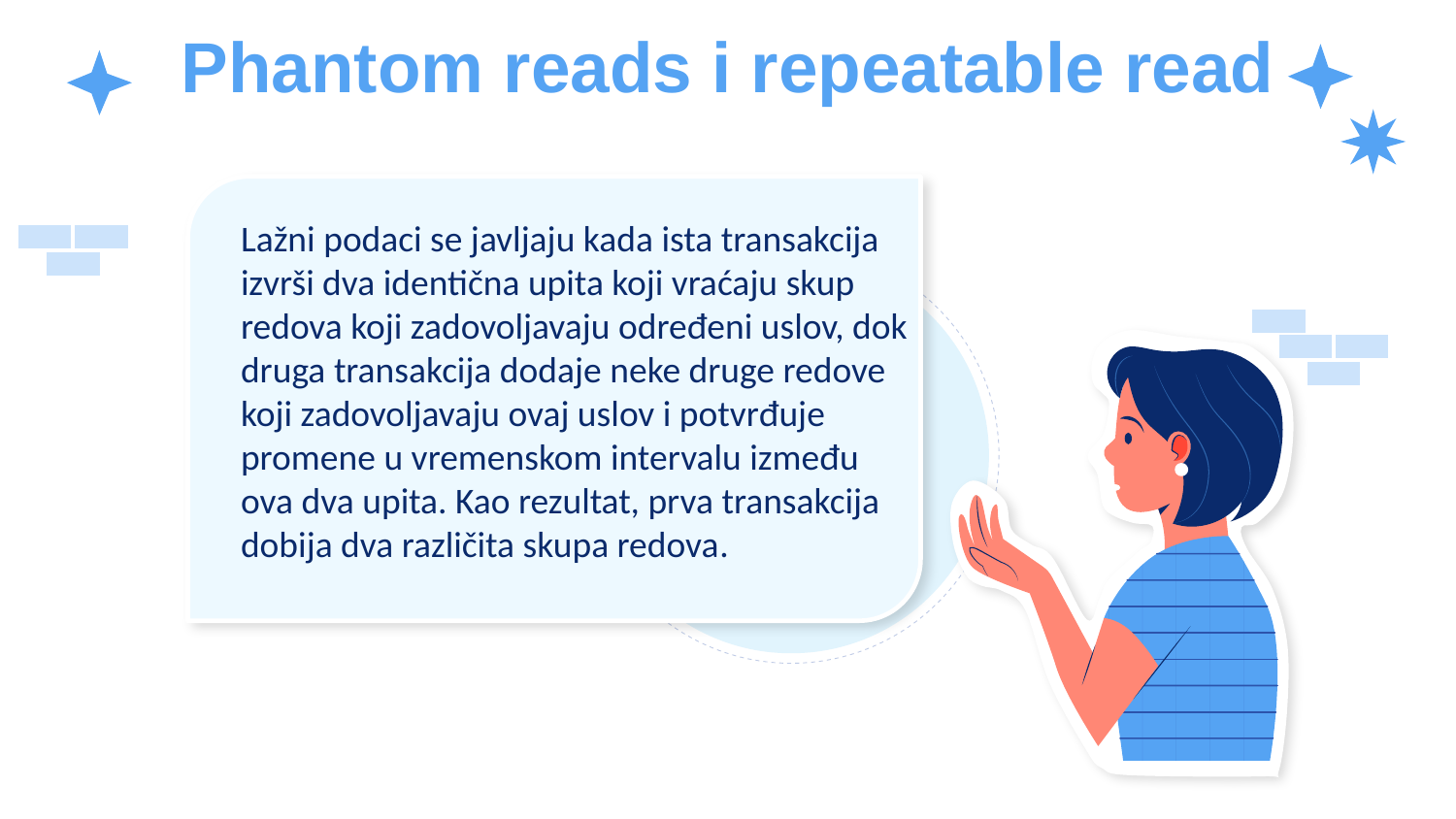

# Phantom reads i repeatable read

Lažni podaci se javljaju kada ista transakcija izvrši dva identična upita koji vraćaju skup redova koji zadovoljavaju određeni uslov, dok druga transakcija dodaje neke druge redove koji zadovoljavaju ovaj uslov i potvrđuje promene u vremenskom intervalu između ova dva upita. Kao rezultat, prva transakcija dobija dva različita skupa redova.